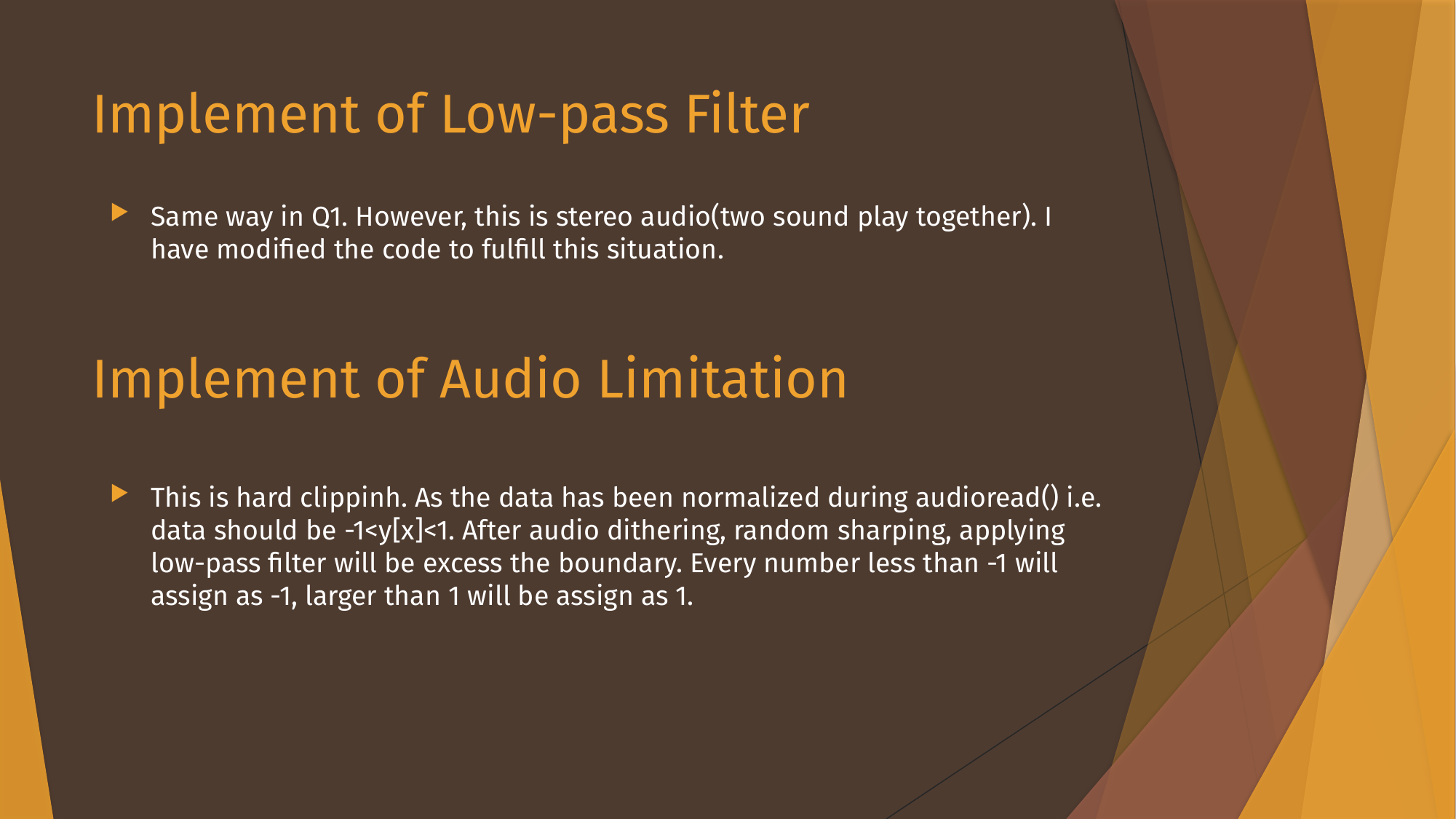

# Implement of Low-pass Filter
Same way in Q1. However, this is stereo audio(two sound play together). I have modified the code to fulfill this situation.
Implement of Audio Limitation
This is hard clippinh. As the data has been normalized during audioread() i.e. data should be -1<y[x]<1. After audio dithering, random sharping, applying low-pass filter will be excess the boundary. Every number less than -1 will assign as -1, larger than 1 will be assign as 1.